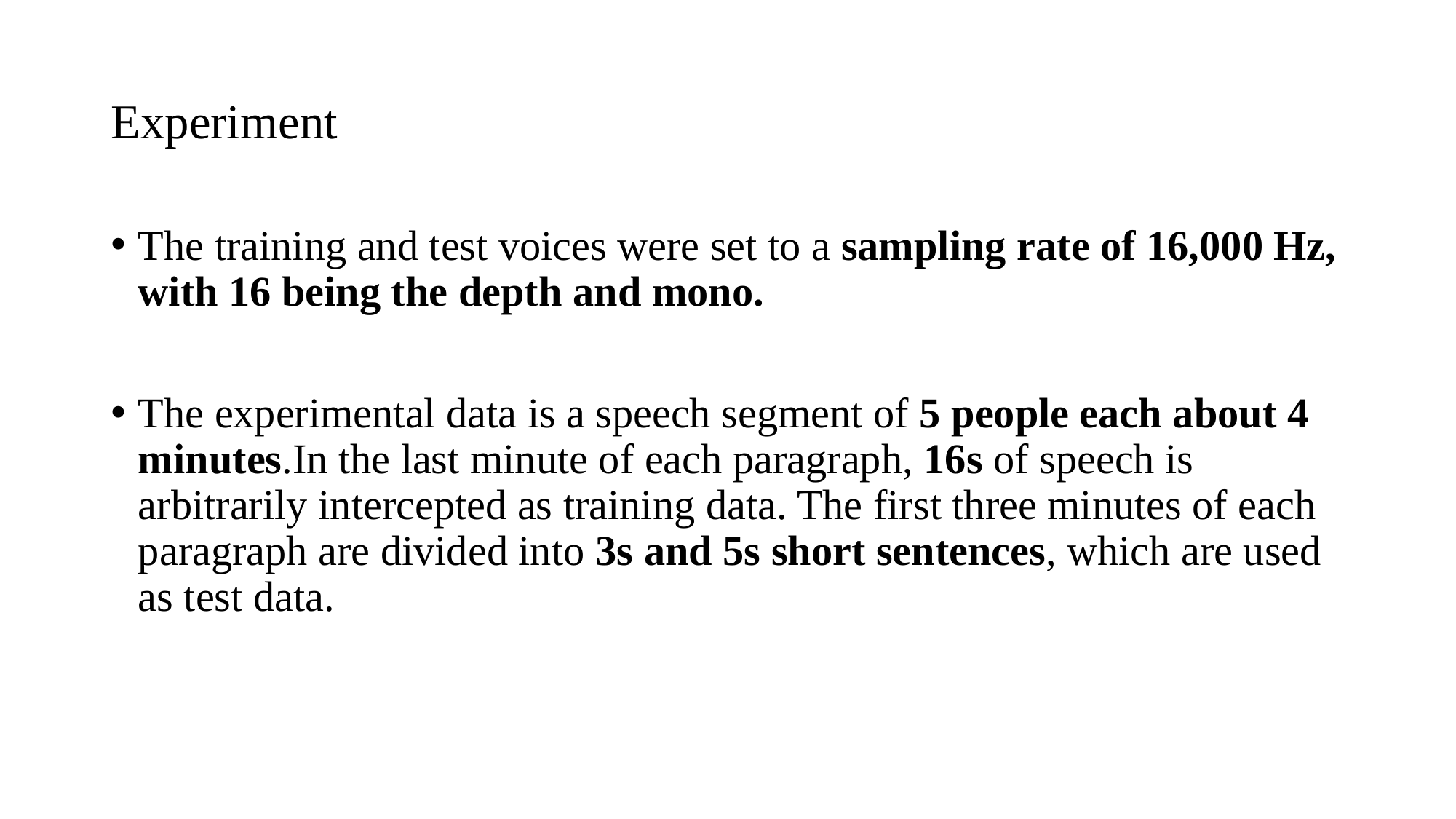

# Experiment
The training and test voices were set to a sampling rate of 16,000 Hz, with 16 being the depth and mono.

The experimental data is a speech segment of 5 people each about 4 minutes.In the last minute of each paragraph, 16s of speech is arbitrarily intercepted as training data. The first three minutes of each paragraph are divided into 3s and 5s short sentences, which are used as test data.